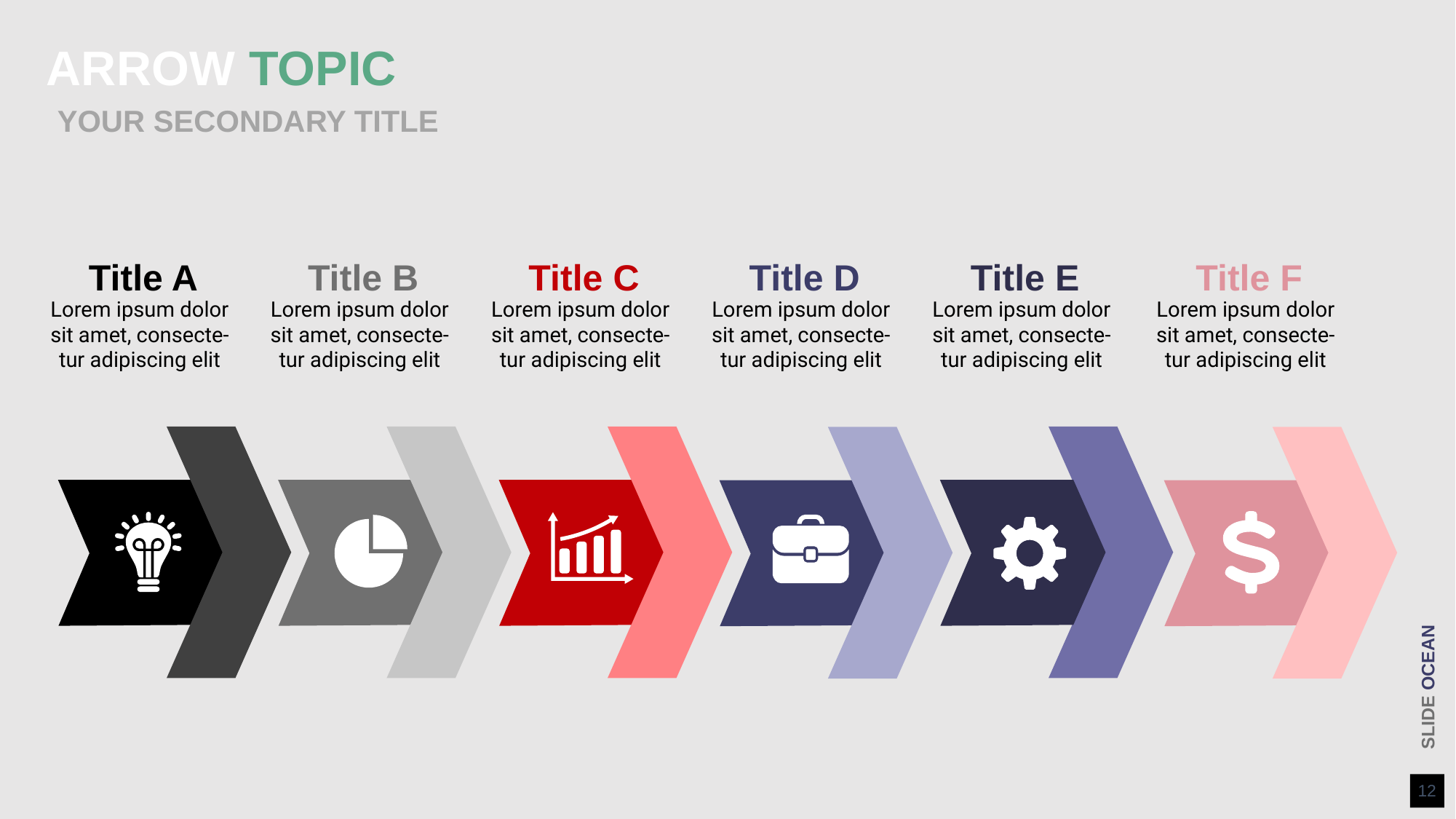

ARROW TOPIC
YOUR SECONDARY TITLE
Title A
Title B
Title C
Title D
Title E
Title F
Lorem ipsum dolor
sit amet, consecte-
tur adipiscing elit
Lorem ipsum dolor
sit amet, consecte-
tur adipiscing elit
Lorem ipsum dolor
sit amet, consecte-
tur adipiscing elit
Lorem ipsum dolor
sit amet, consecte-
tur adipiscing elit
Lorem ipsum dolor
sit amet, consecte-
tur adipiscing elit
Lorem ipsum dolor
sit amet, consecte-
tur adipiscing elit